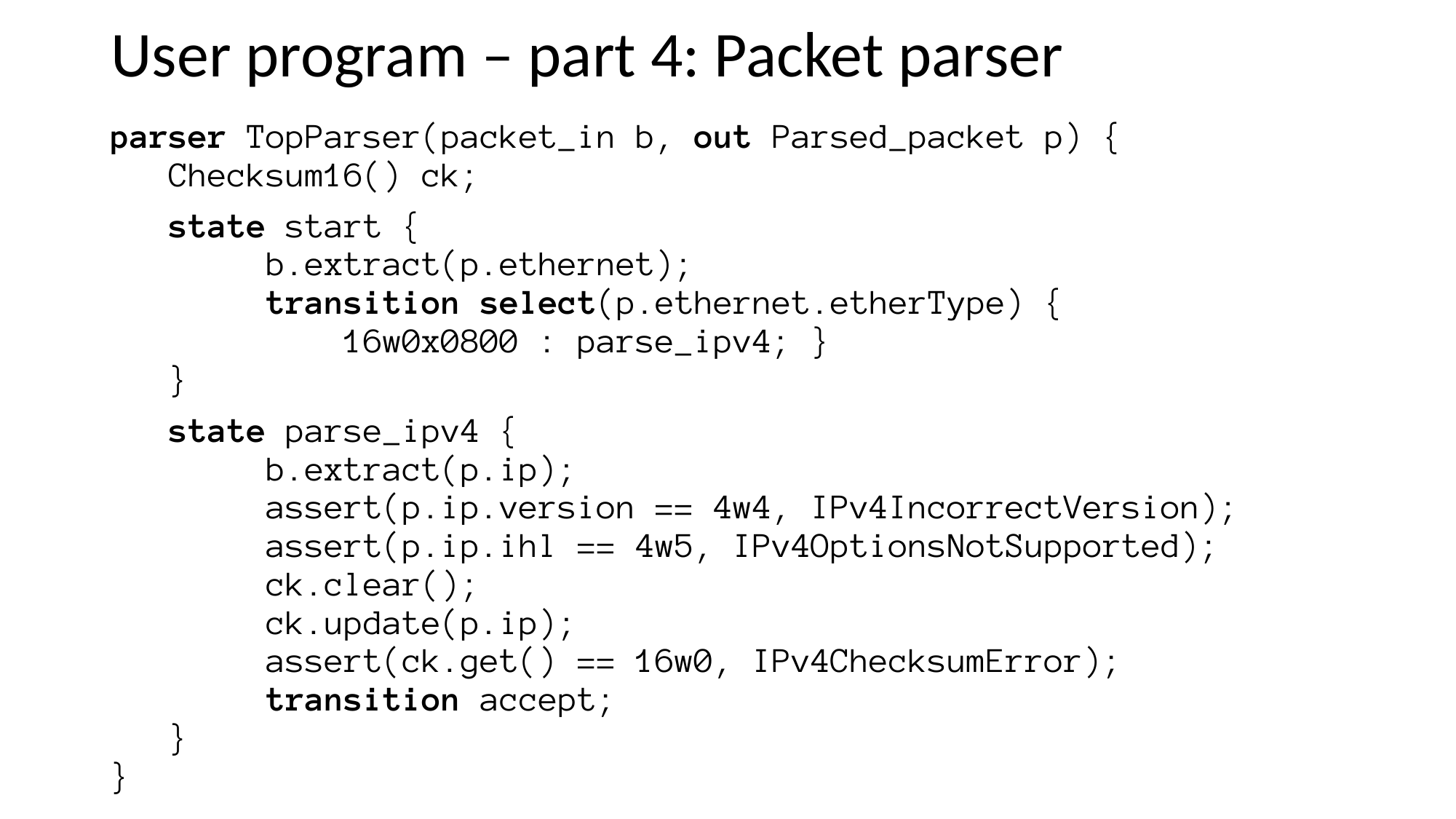

# User program – part 4: Packet parser
parser TopParser(packet_in b, out Parsed_packet p) {
   Checksum16() ck;
   state start {
        b.extract(p.ethernet);
        transition select(p.ethernet.etherType) {
            16w0x0800 : parse_ipv4; }
   }
   state parse_ipv4 {
        b.extract(p.ip);
        assert(p.ip.version == 4w4, IPv4IncorrectVersion);
        assert(p.ip.ihl == 4w5, IPv4OptionsNotSupported);
        ck.clear();
        ck.update(p.ip);
        assert(ck.get() == 16w0, IPv4ChecksumError);
        transition accept;
   }
}